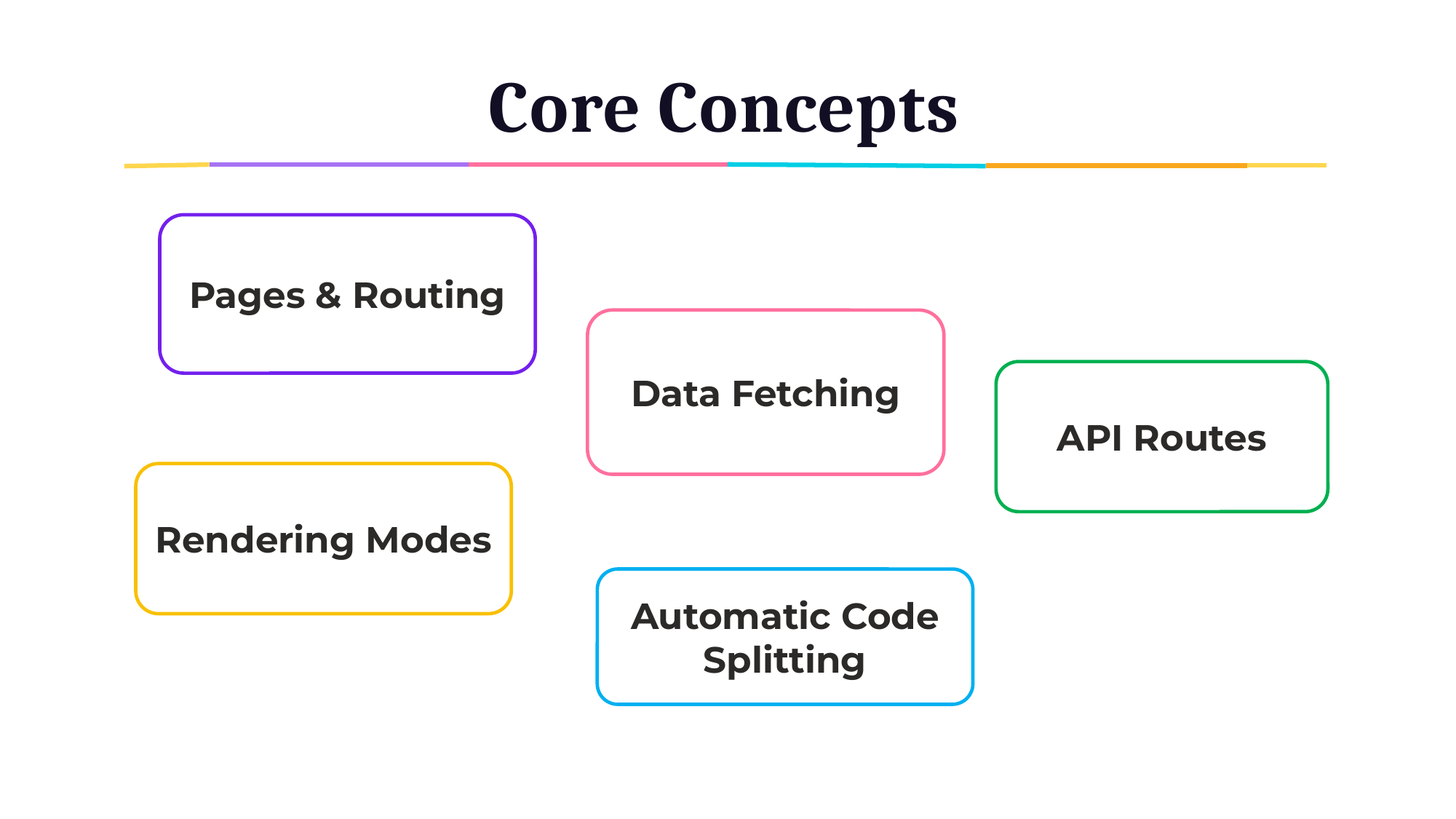

# Core Concepts
Pages & Routing
Data Fetching
API Routes
Rendering Modes
Automatic Code Splitting